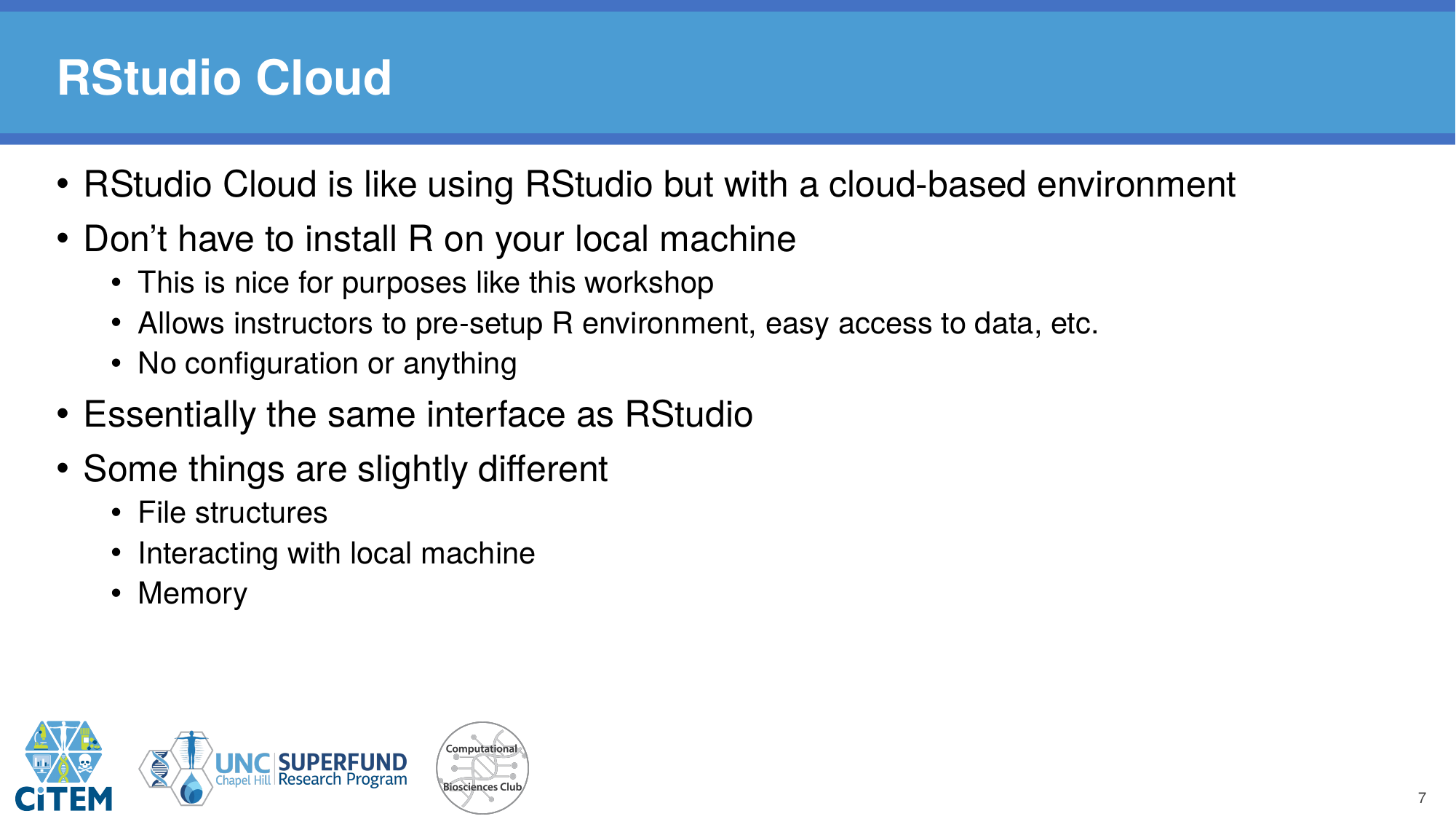

# RStudio Cloud
RStudio Cloud is like using RStudio but with a cloud-based environment
Don’t have to install R on your local machine
This is nice for purposes like this workshop
Allows instructors to pre-setup R environment, easy access to data, etc.
No configuration or anything
Essentially the same interface as RStudio
Some things are slightly different
File structures
Interacting with local machine
Memory

7